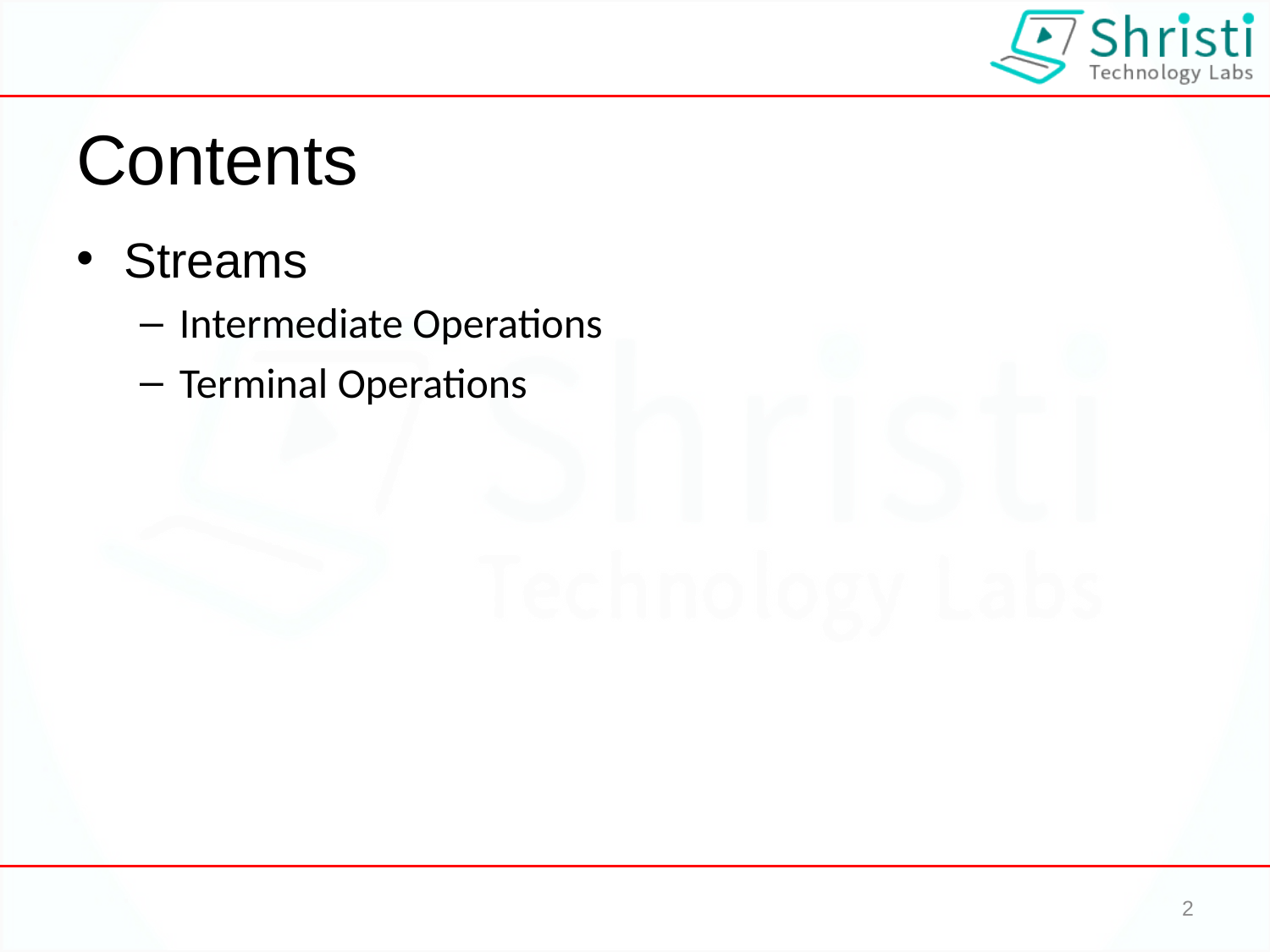

# Contents
Streams
Intermediate Operations
Terminal Operations
2